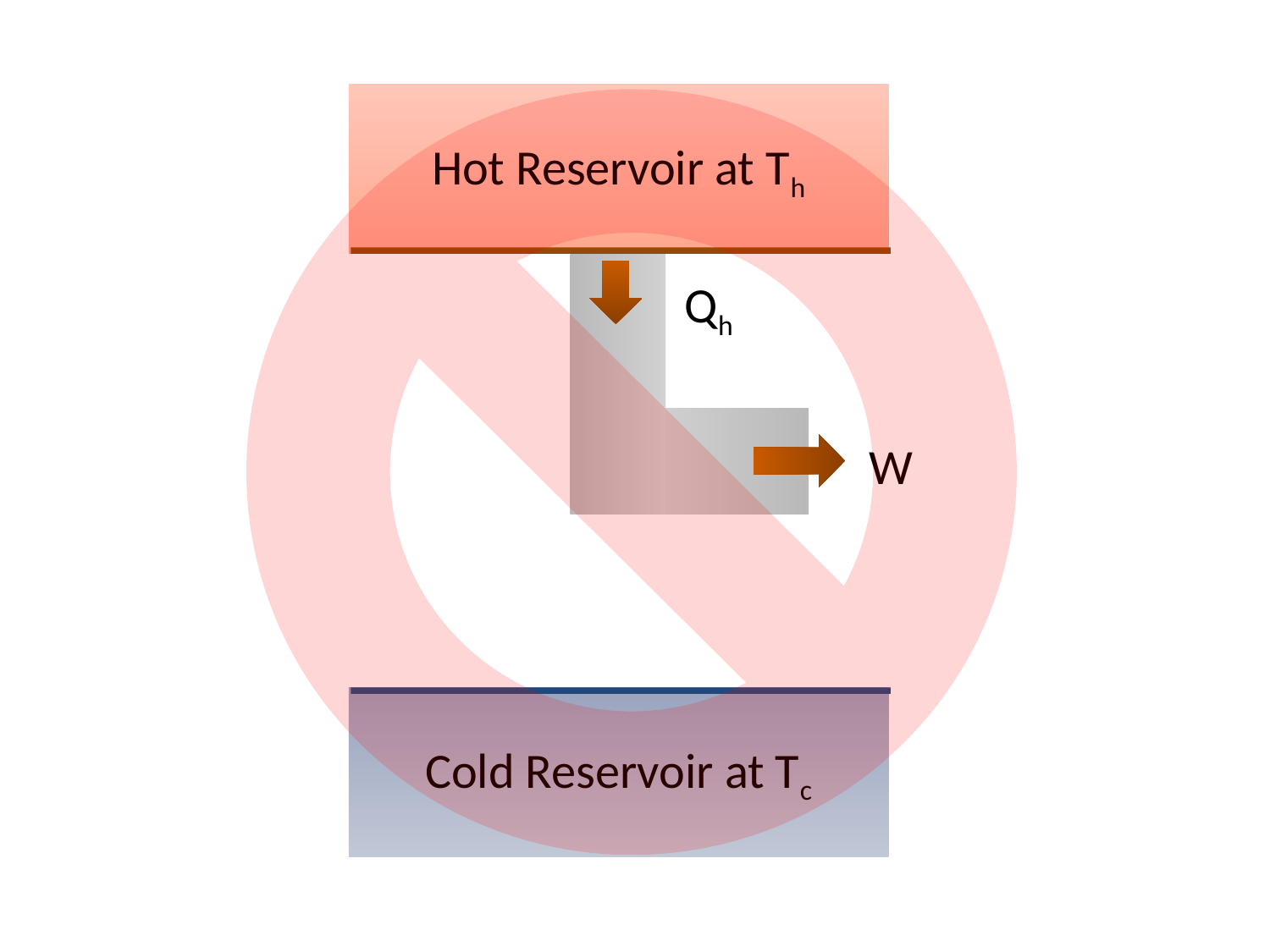

Hot Reservoir at Th

Qh

W
Cold Reservoir at Tc